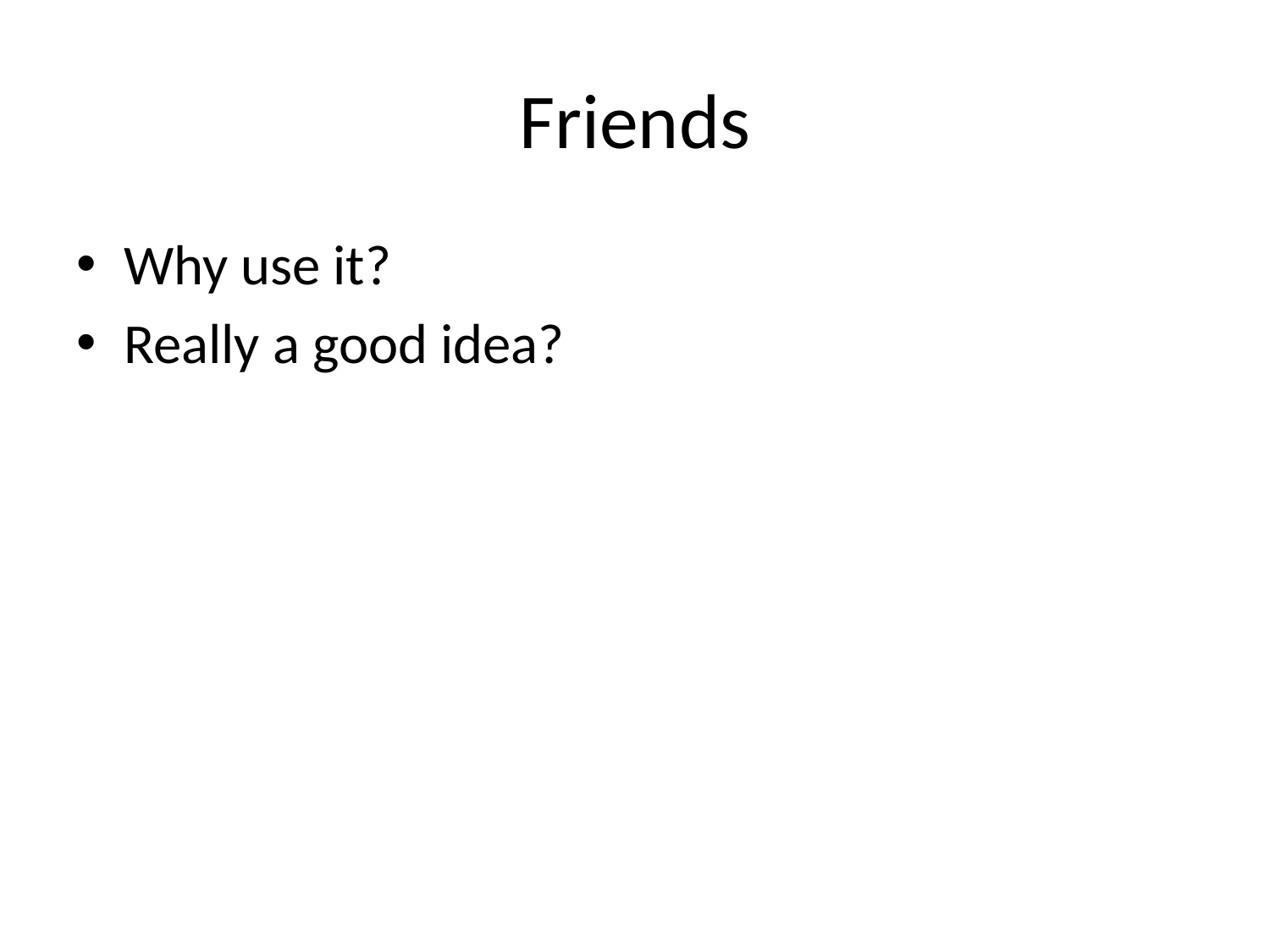

# Friends
Why use it?
Really a good idea?